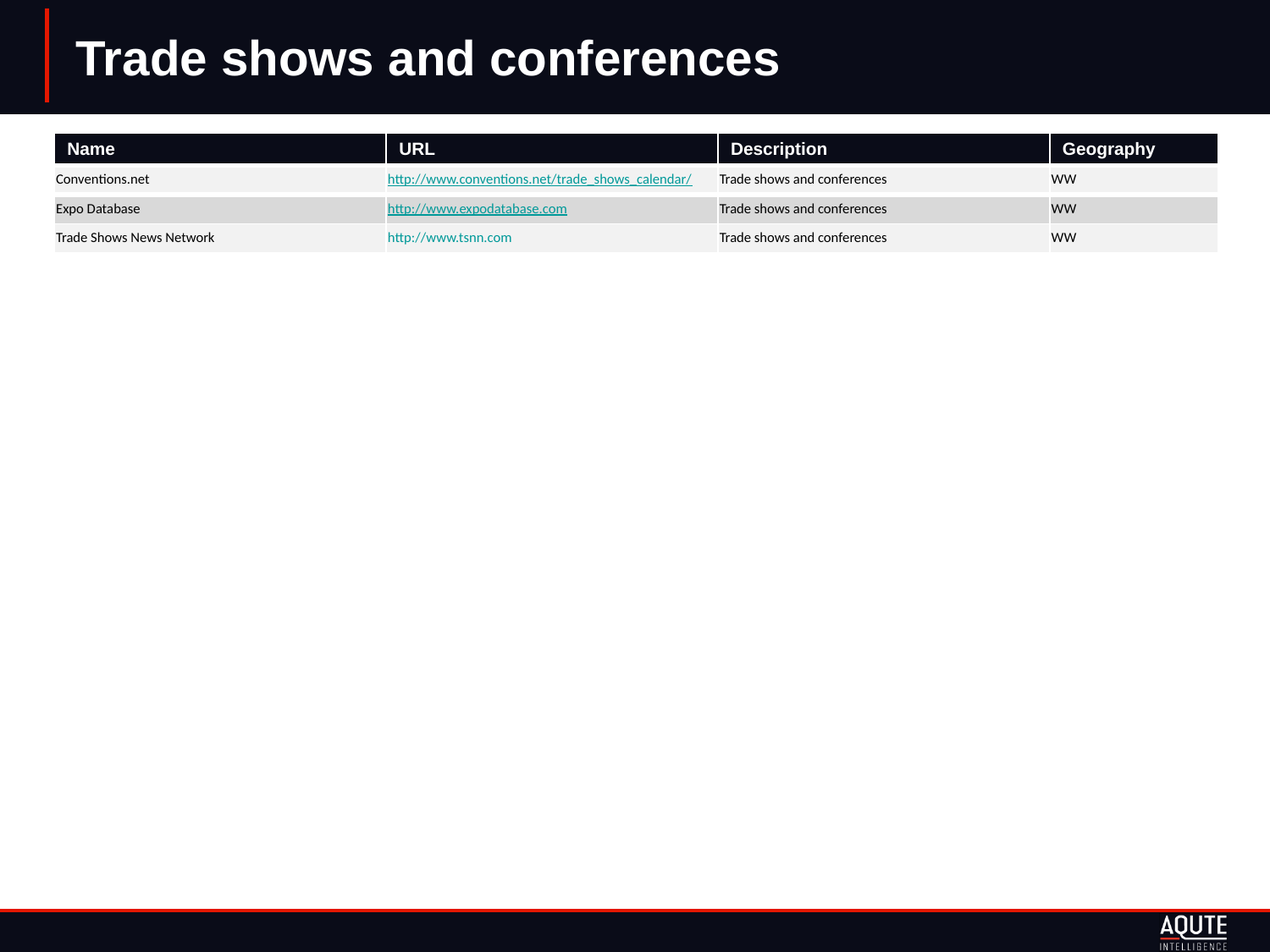

# Trade shows and conferences
| Name | URL | Description | Geography |
| --- | --- | --- | --- |
| Conventions.net | http://www.conventions.net/trade\_shows\_calendar/ | Trade shows and conferences | WW |
| Expo Database | http://www.expodatabase.com | Trade shows and conferences | WW |
| Trade Shows News Network | http://www.tsnn.com | Trade shows and conferences | WW |